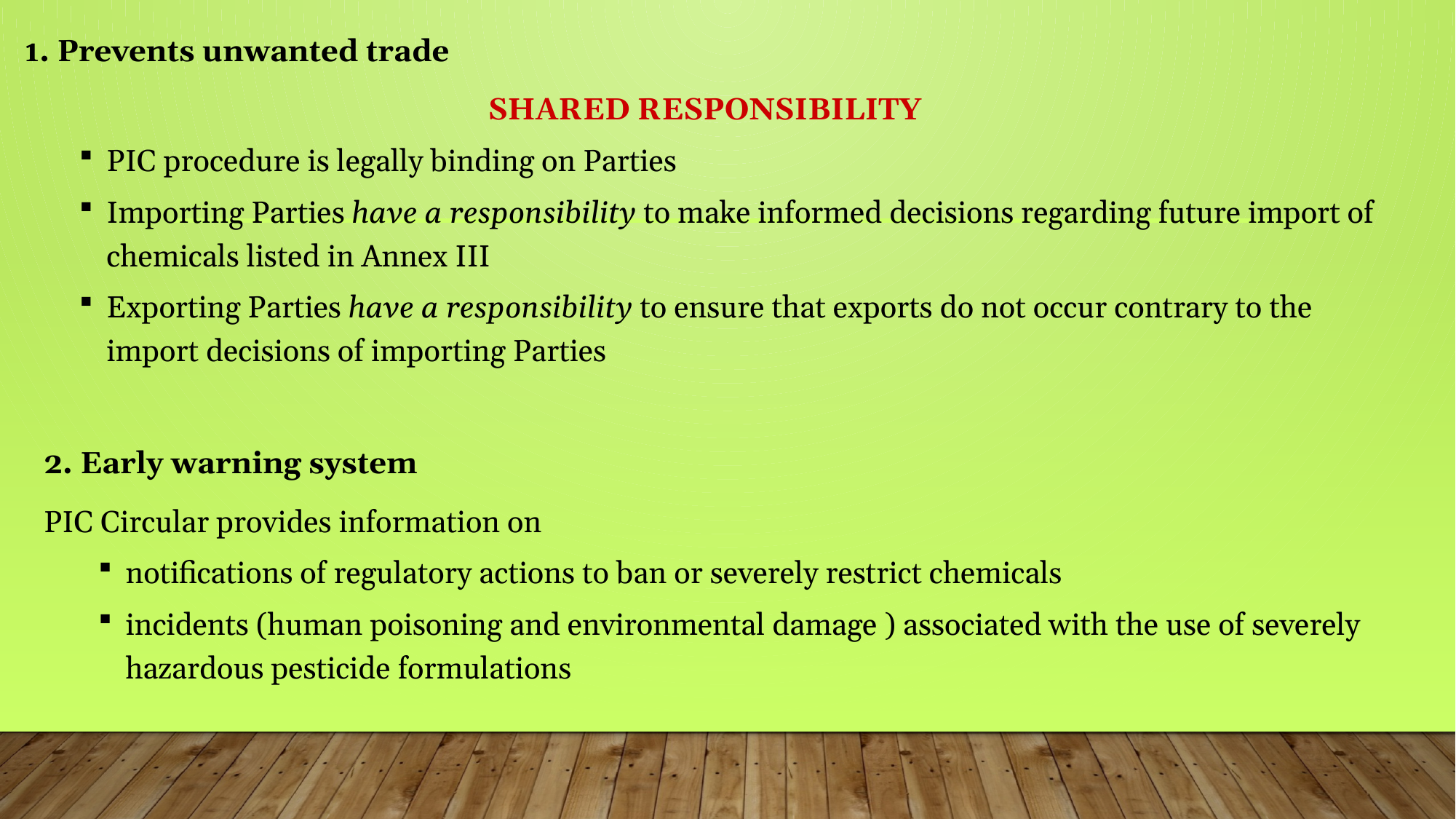

1. Prevents unwanted trade
SHARED RESPONSIBILITY
PIC procedure is legally binding on Parties
Importing Parties have a responsibility to make informed decisions regarding future import of chemicals listed in Annex III
Exporting Parties have a responsibility to ensure that exports do not occur contrary to the import decisions of importing Parties

2. Early warning system
PIC Circular provides information on
notifications of regulatory actions to ban or severely restrict chemicals
incidents (human poisoning and environmental damage ) associated with the use of severely hazardous pesticide formulations